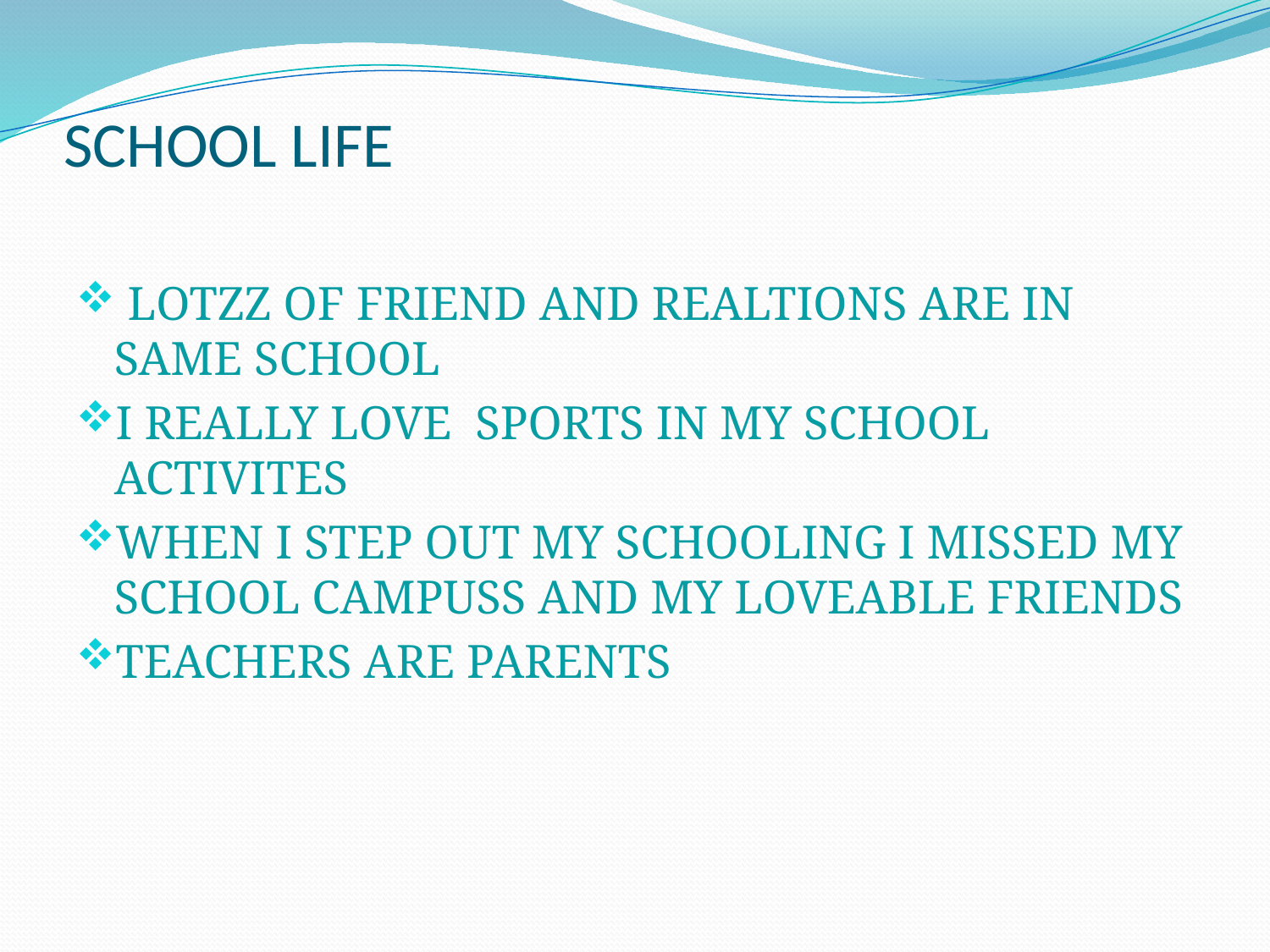

# SCHOOL LIFE
 LOTZZ OF FRIEND AND REALTIONS ARE IN SAME SCHOOL
I REALLY LOVE  SPORTS IN MY SCHOOL ACTIVITES
WHEN I STEP OUT MY SCHOOLING I MISSED MY SCHOOL CAMPUSS AND MY LOVEABLE FRIENDS
TEACHERS ARE PARENTS